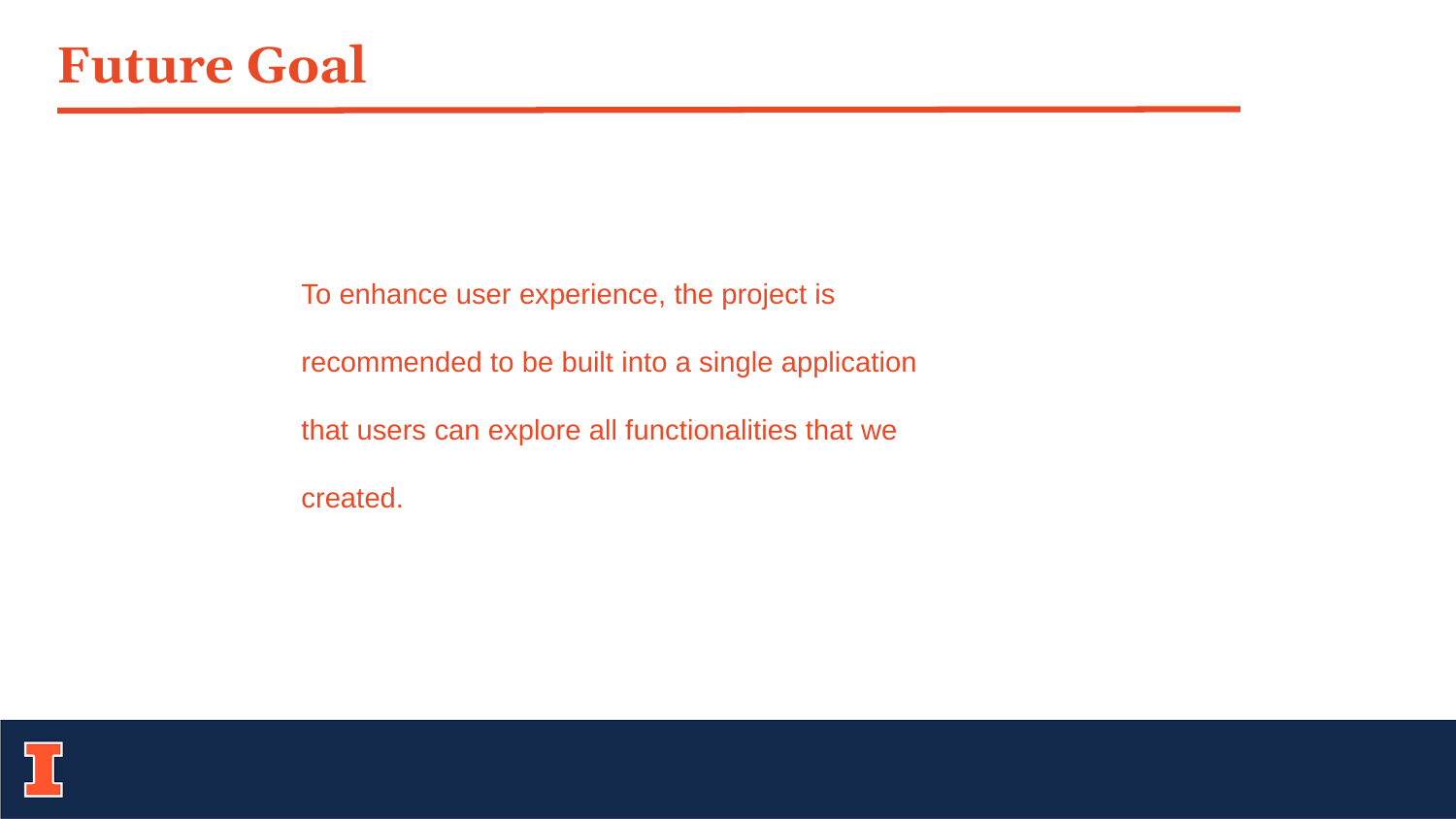

Future Goal

To enhance user experience, the project is recommended to be built into a single application that users can explore all functionalities that we created.